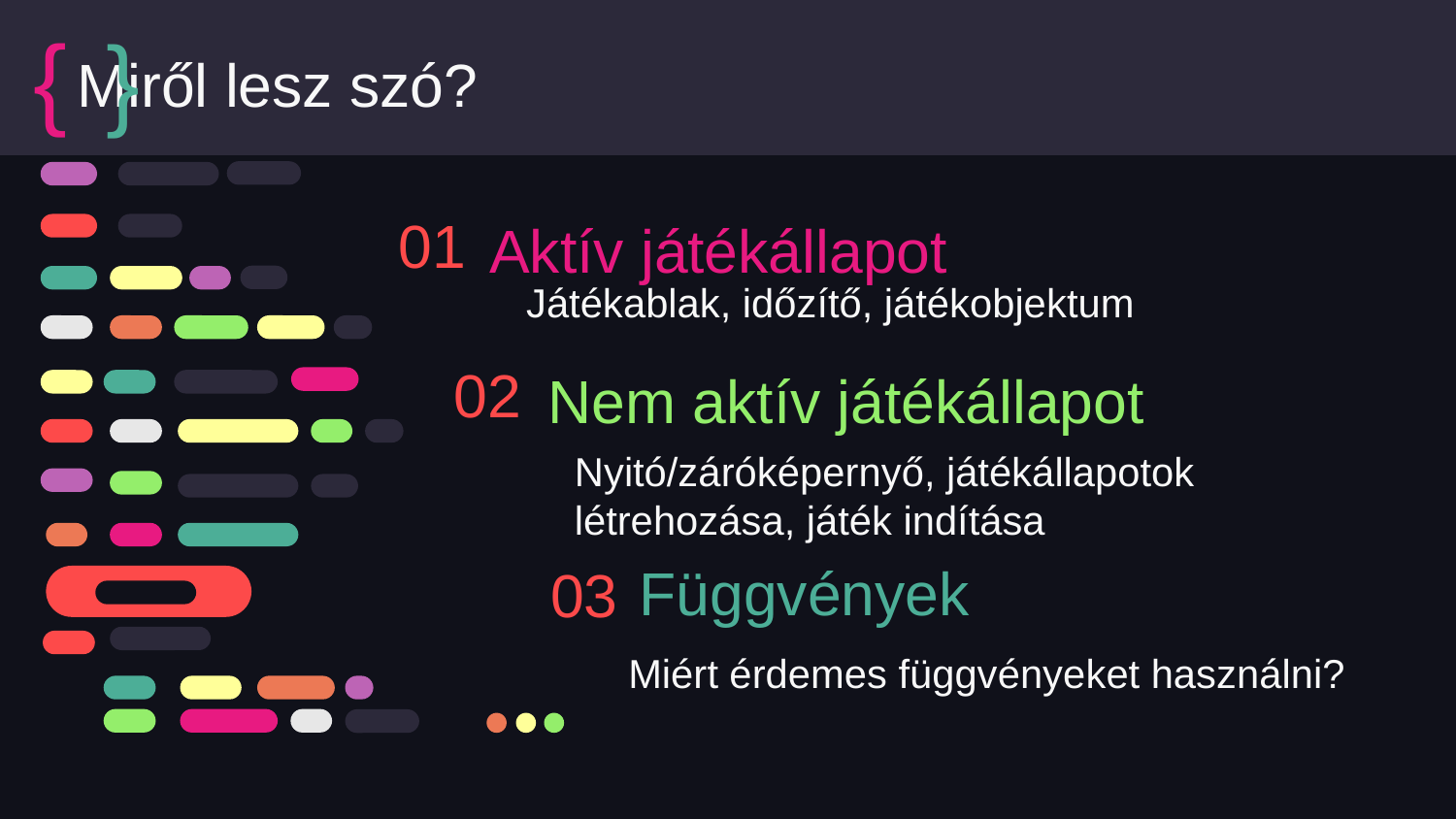

{
}
Miről lesz szó?

Bevezetés a

01

Aktív játékállapot

Játékablak, időzítő, játékobjektum
Pygame világába

02

Nem aktív játékállapot

Nyitó/záróképernyő, játékállapotok létrehozása, játék indítása
# 4. fejezet

Függvények

03

Miért érdemes függvényeket használni?